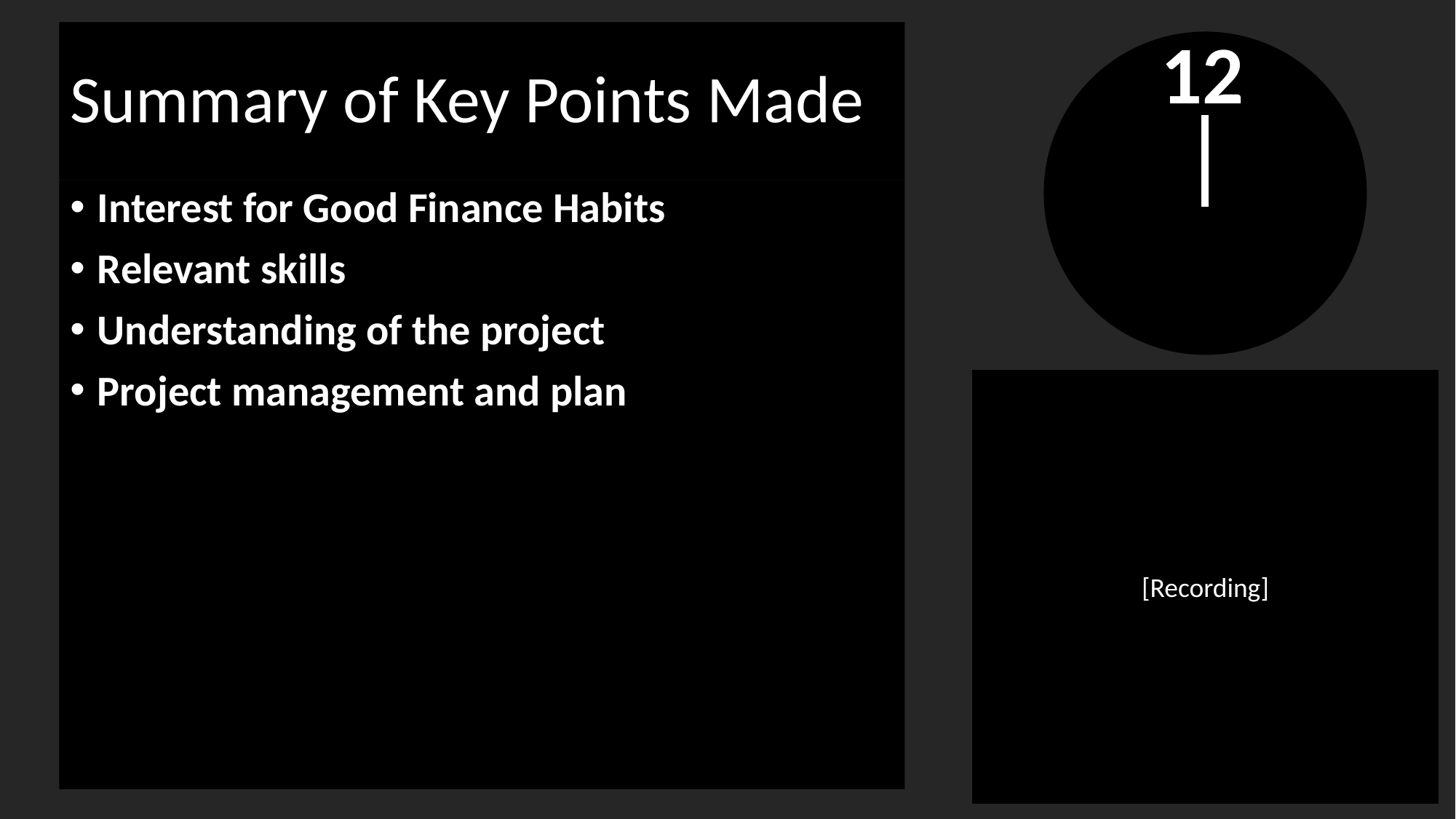

# Summary of Key Points Made
Interest for Good Finance Habits
Relevant skills
Understanding of the project
Project management and plan